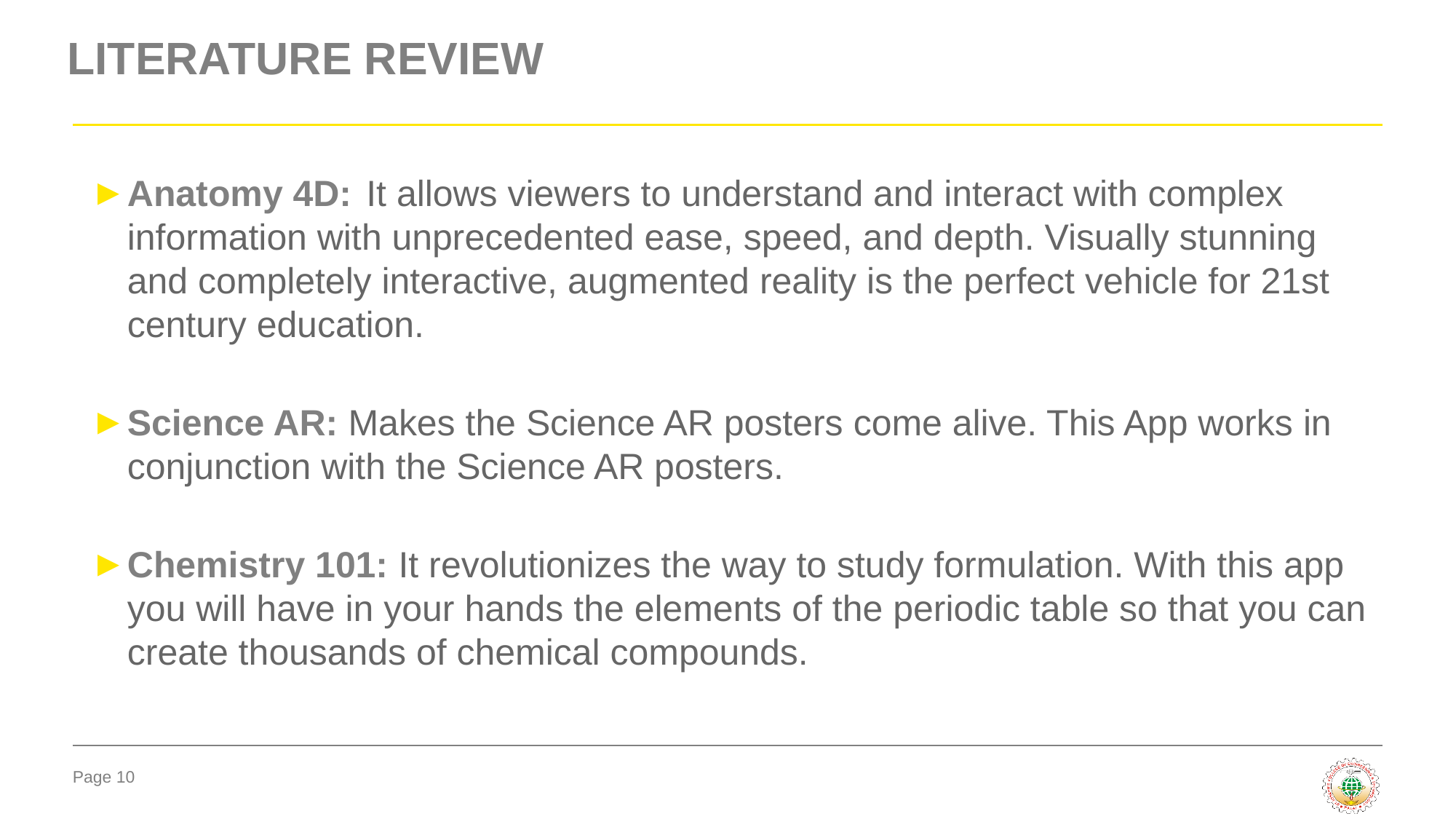

# LITERATURE REVIEW

Anatomy 4D:  It allows viewers to understand and interact with complex information with unprecedented ease, speed, and depth. Visually stunning and completely interactive, augmented reality is the perfect vehicle for 21st century education.

Science AR: Makes the Science AR posters come alive. This App works in conjunction with the Science AR posters.

Chemistry 101: It revolutionizes the way to study formulation. With this app you will have in your hands the elements of the periodic table so that you can create thousands of chemical compounds.